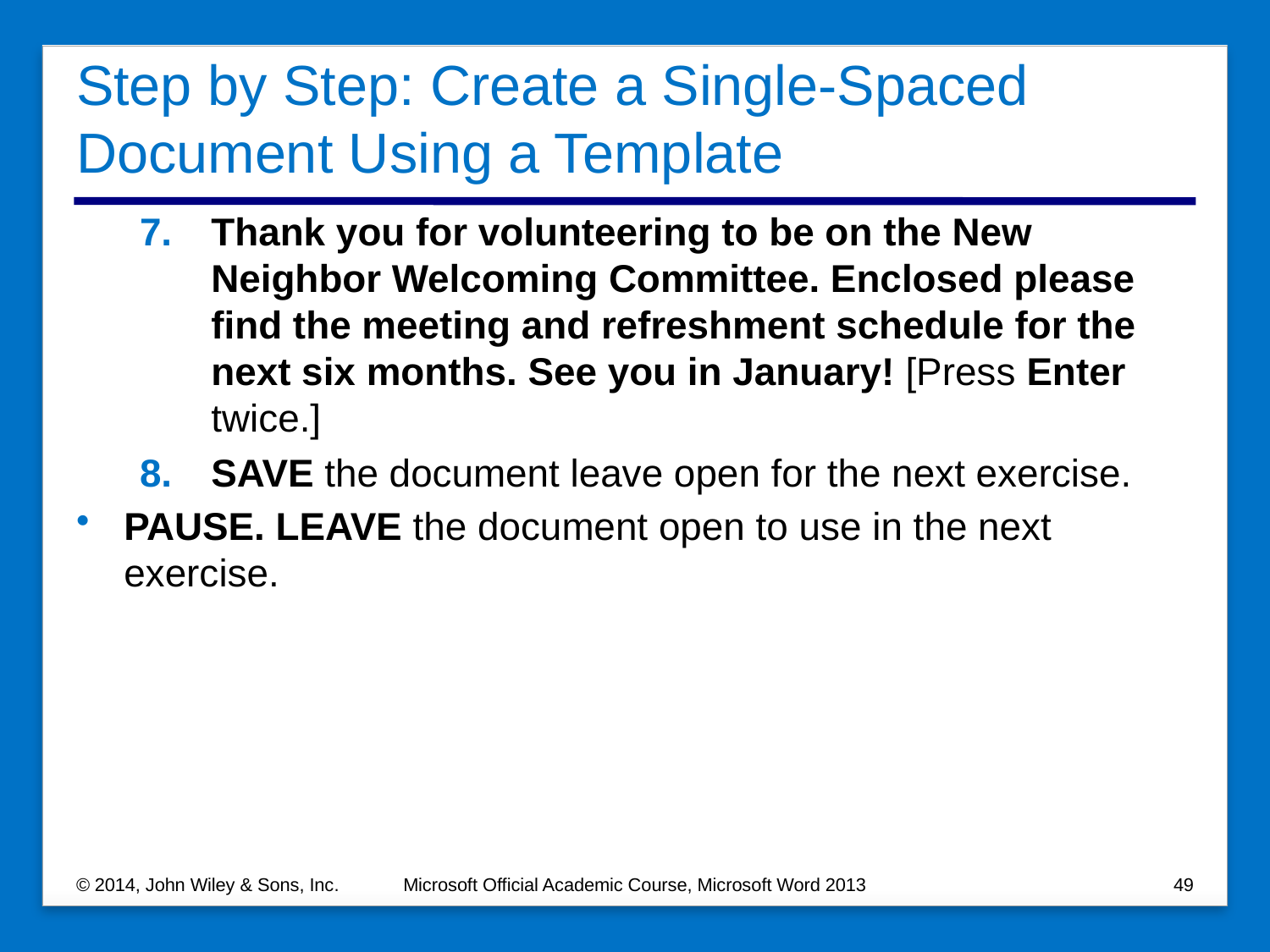

# Step by Step: Create a Single-Spaced Document Using a Template
Thank you for volunteering to be on the New Neighbor Welcoming Committee. Enclosed please find the meeting and refreshment schedule for the next six months. See you in January! [Press Enter twice.]
SAVE the document leave open for the next exercise.
PAUSE. LEAVE the document open to use in the next exercise.
© 2014, John Wiley & Sons, Inc.
Microsoft Official Academic Course, Microsoft Word 2013
49